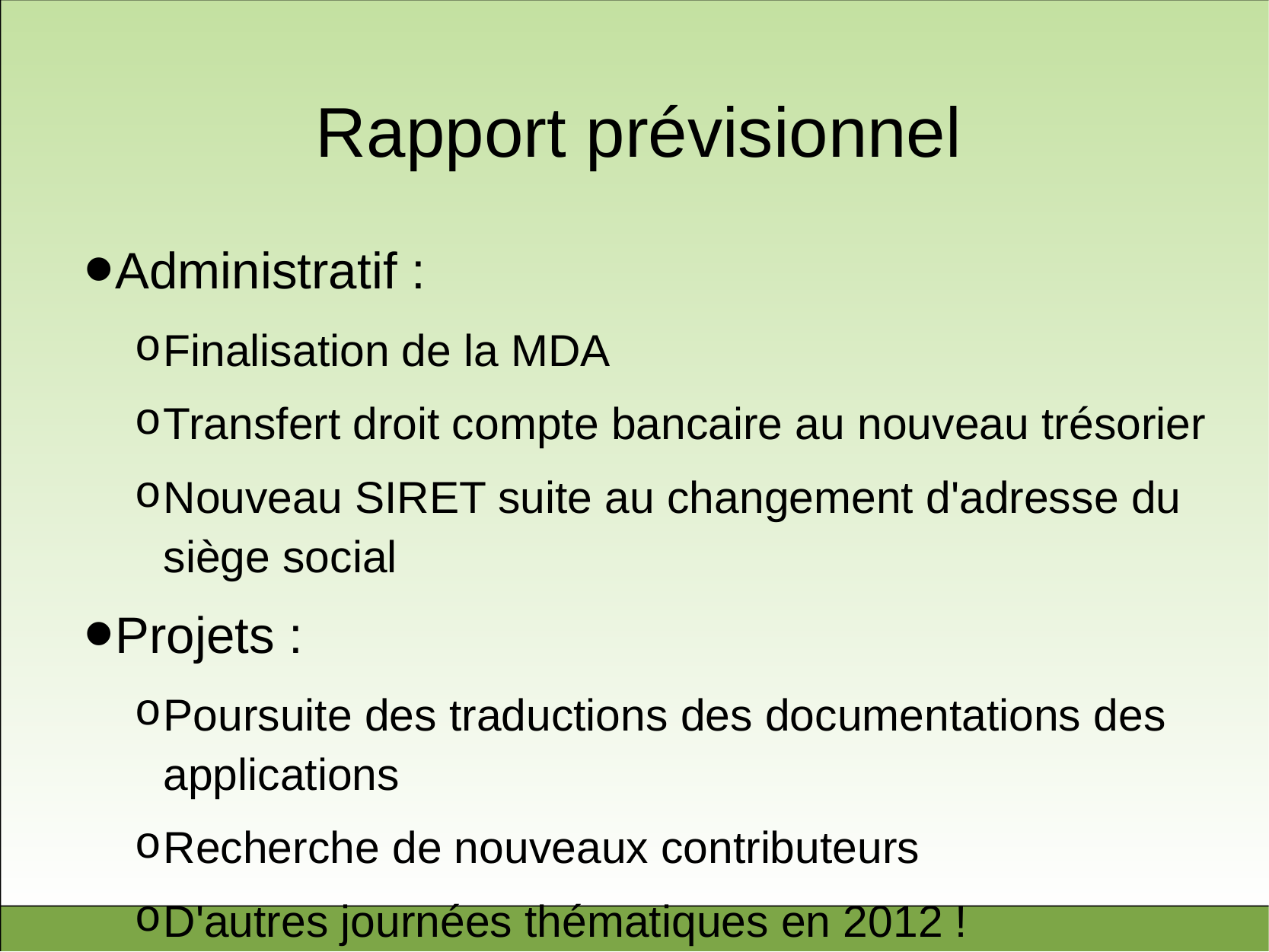

# Rapport prévisionnel
Administratif :
Finalisation de la MDA
Transfert droit compte bancaire au nouveau trésorier
Nouveau SIRET suite au changement d'adresse du siège social
Projets :
Poursuite des traductions des documentations des applications
Recherche de nouveaux contributeurs
D'autres journées thématiques en 2012 !